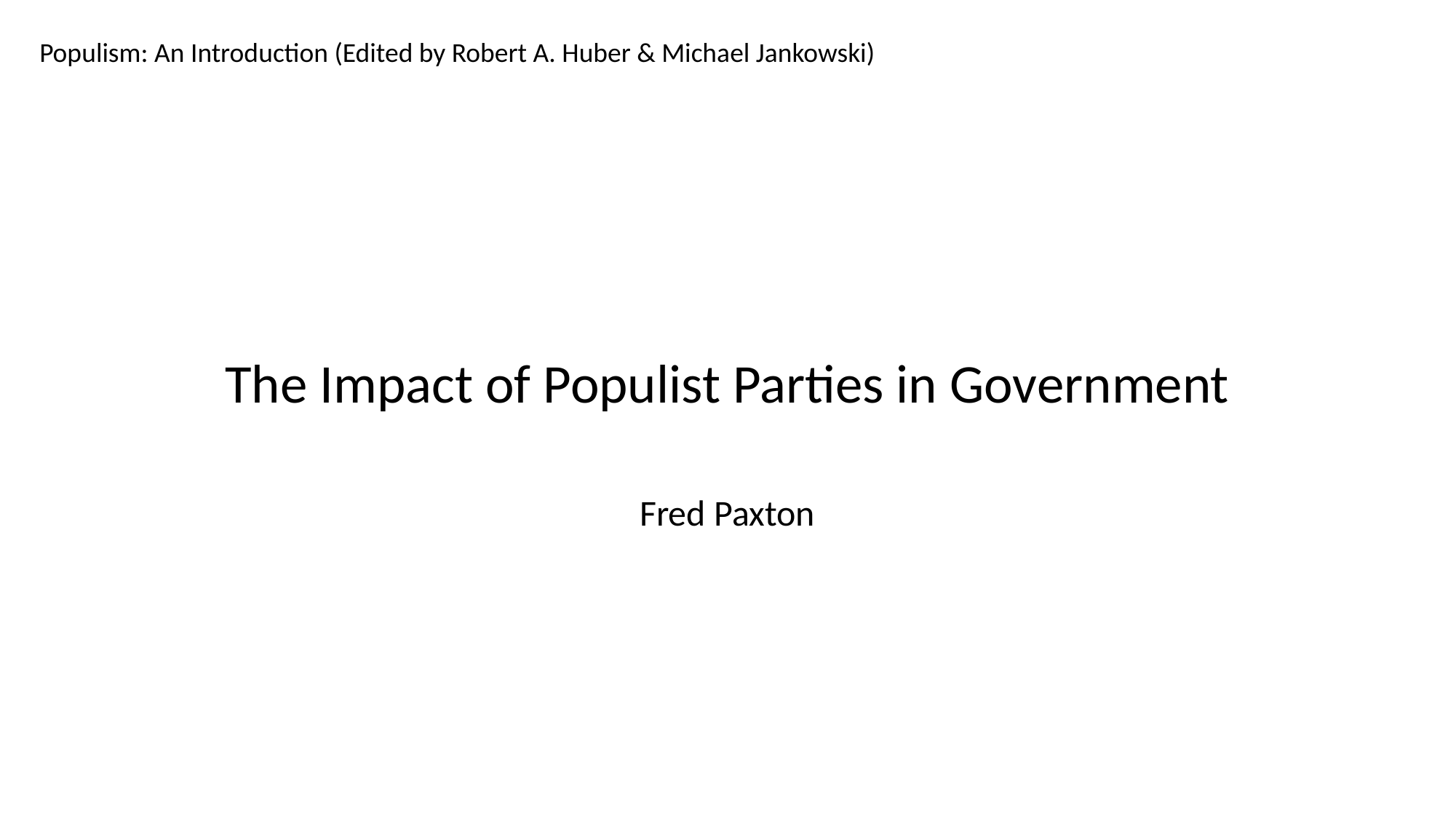

Populism: An Introduction (Edited by Robert A. Huber & Michael Jankowski)
# The Impact of Populist Parties in Government

Fred Paxton